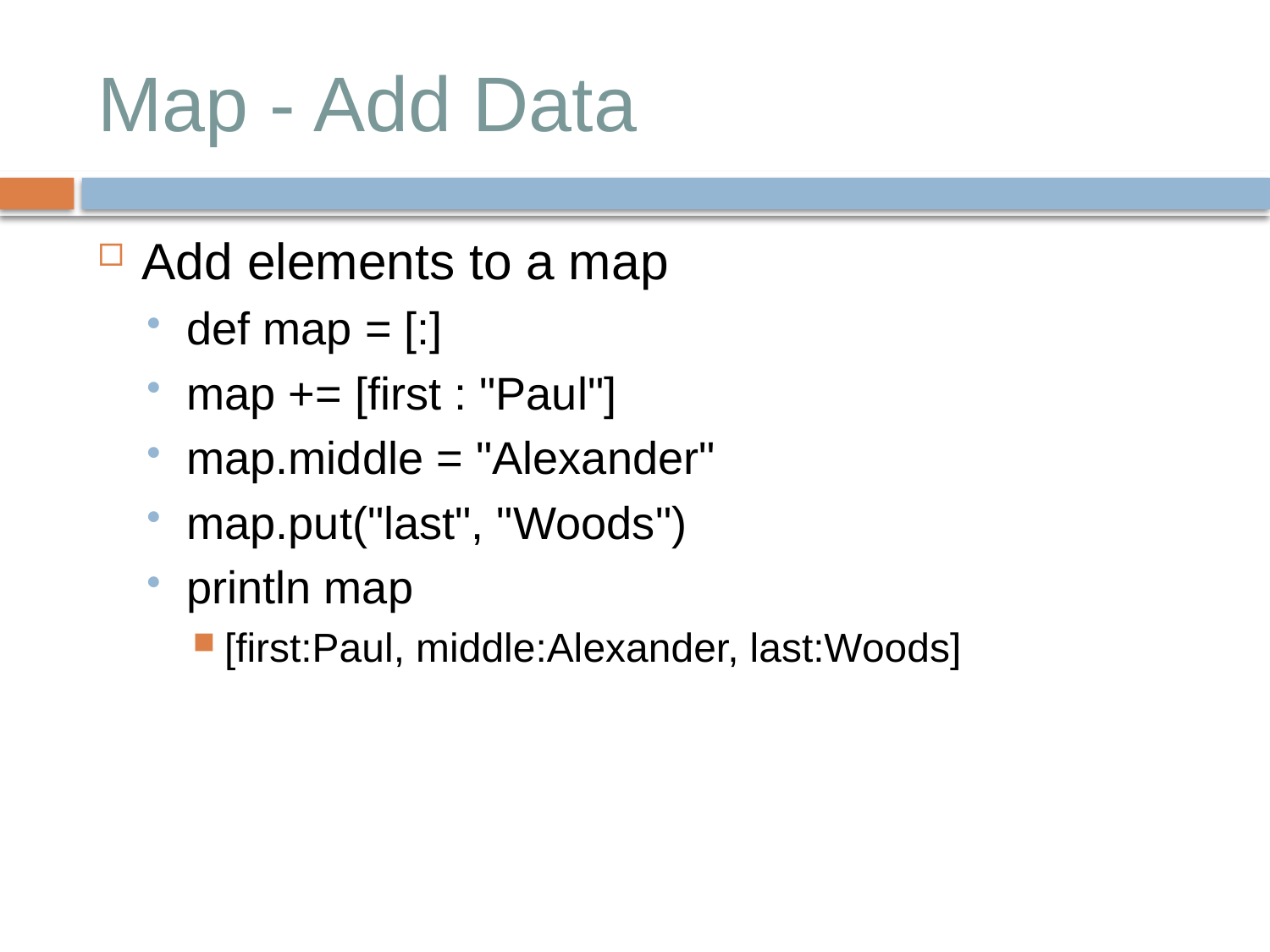

# Map - Add Data
Add elements to a map
def map = [:]
map += [first : "Paul"]
map.middle = "Alexander"
map.put("last", "Woods")
println map
[first:Paul, middle:Alexander, last:Woods]